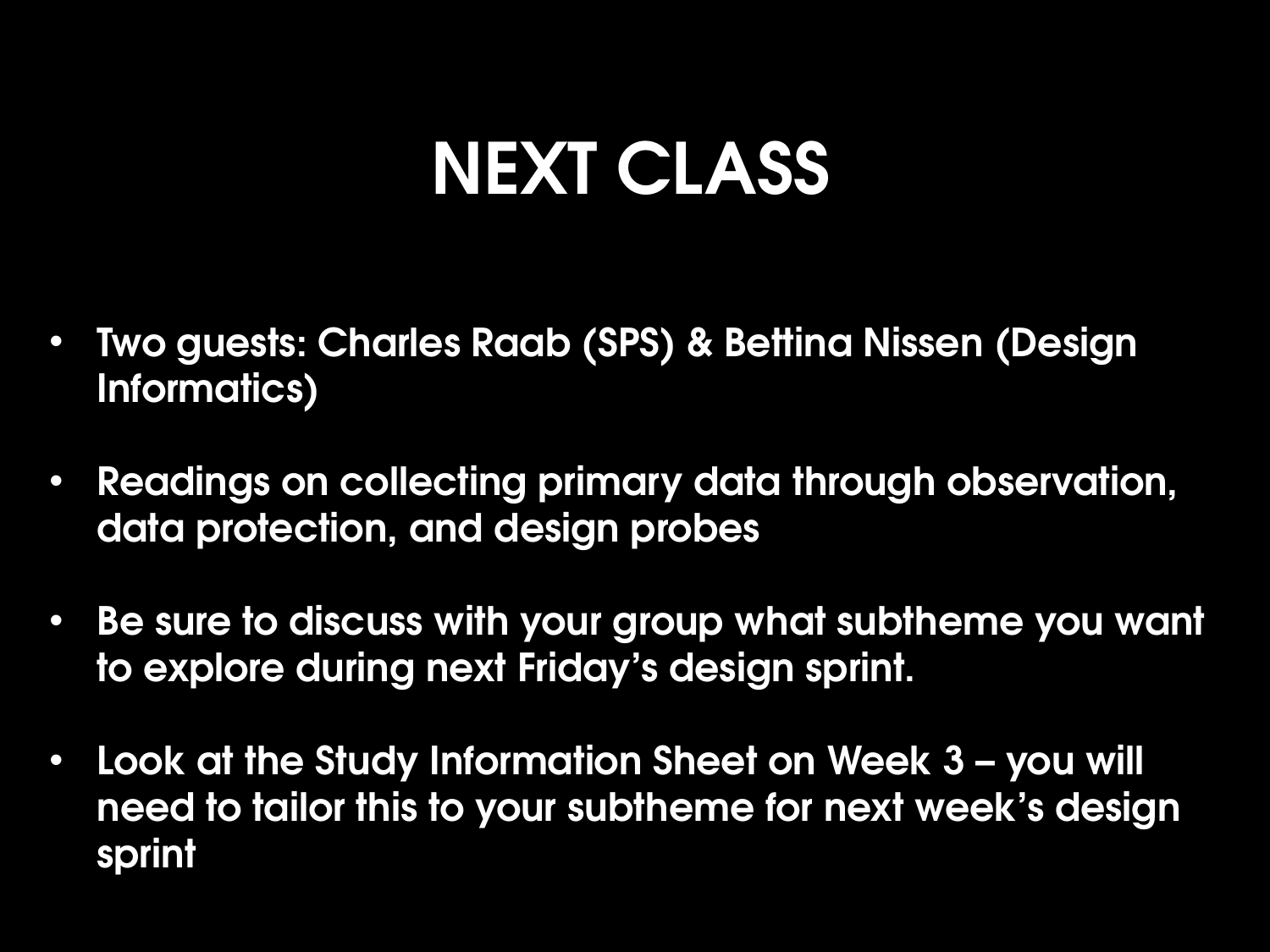

Two guests: Charles Raab (SPS) & Bettina Nissen (Design Informatics)

Readings on collecting primary data through observation, data protection, and design probes

Be sure to discuss with your group what subtheme you want to explore during next Friday’s design sprint.

Look at the Study Information Sheet on Week 3 – you will need to tailor this to your subtheme for next week’s design sprint

# Next class